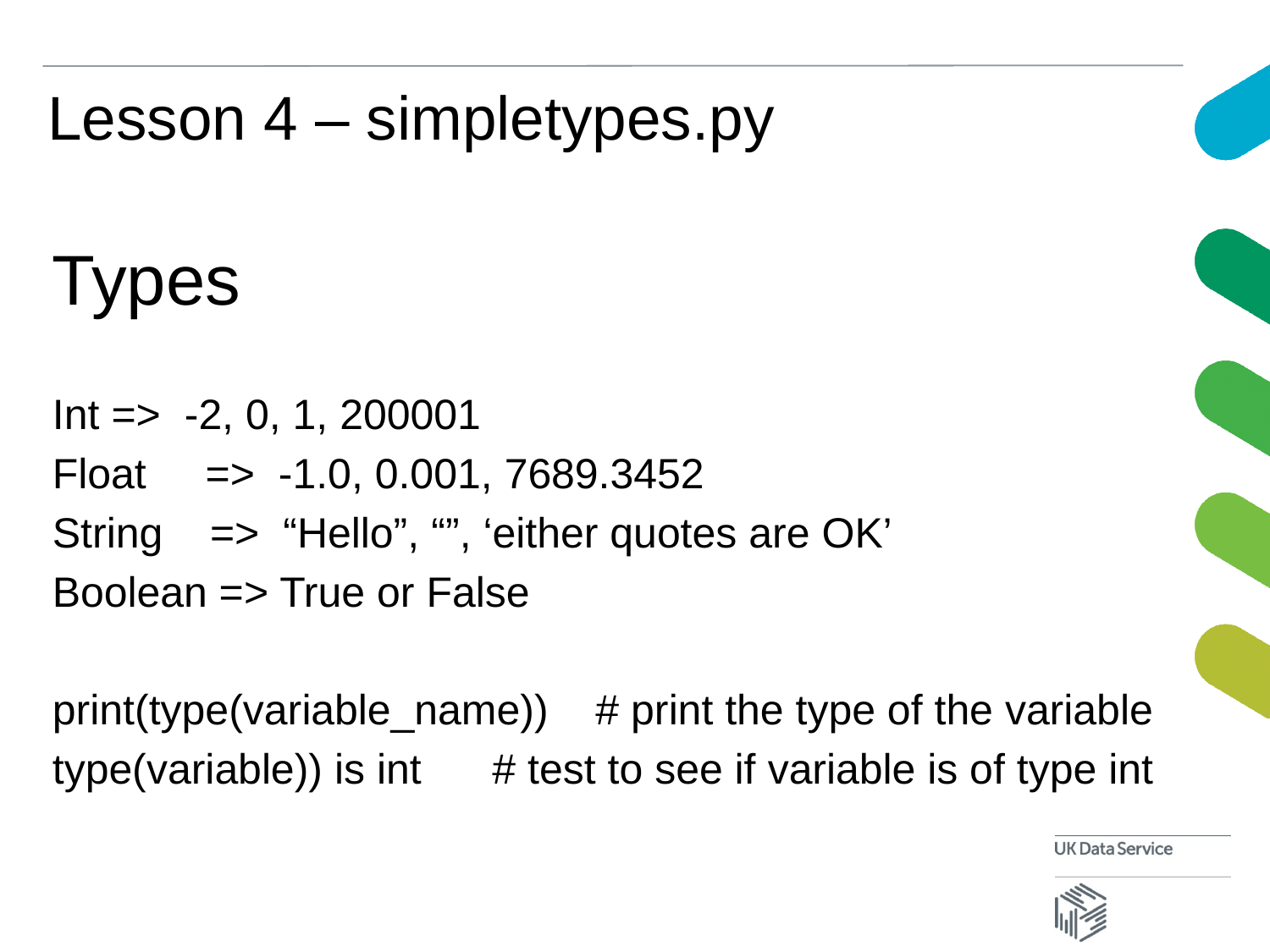

# Lesson 4 – simpletypes.py
Types

Int =>  -2, 0, 1, 200001
Float     =>  -1.0, 0.001, 7689.3452
String    =>  “Hello”, “”, ‘either quotes are OK’
Boolean => True or False

print(type(variable_name))    # print the type of the variable
type(variable)) is int      # test to see if variable is of type int